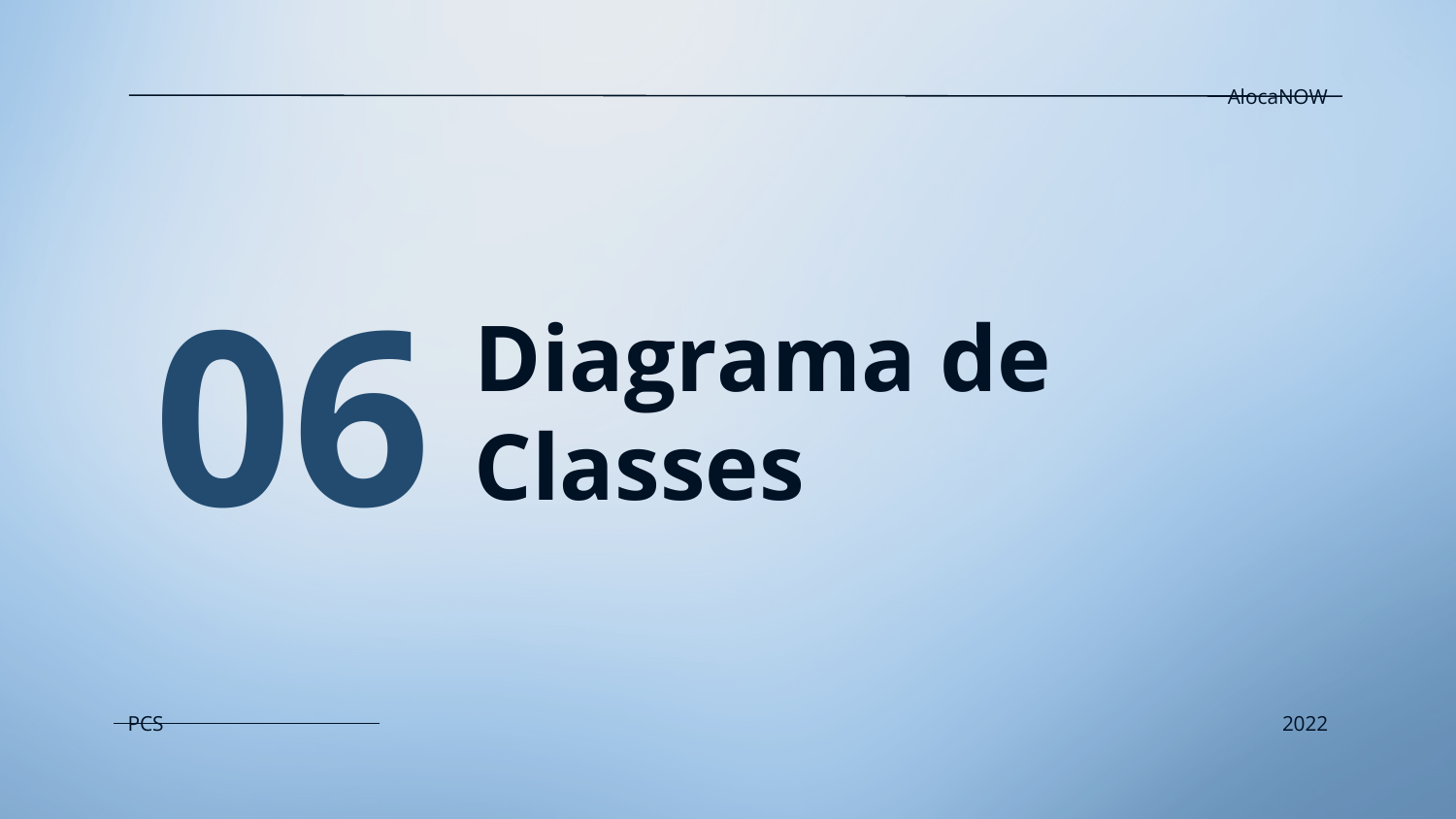

AlocaNOW
06
# Diagrama de Classes
PCS
2022